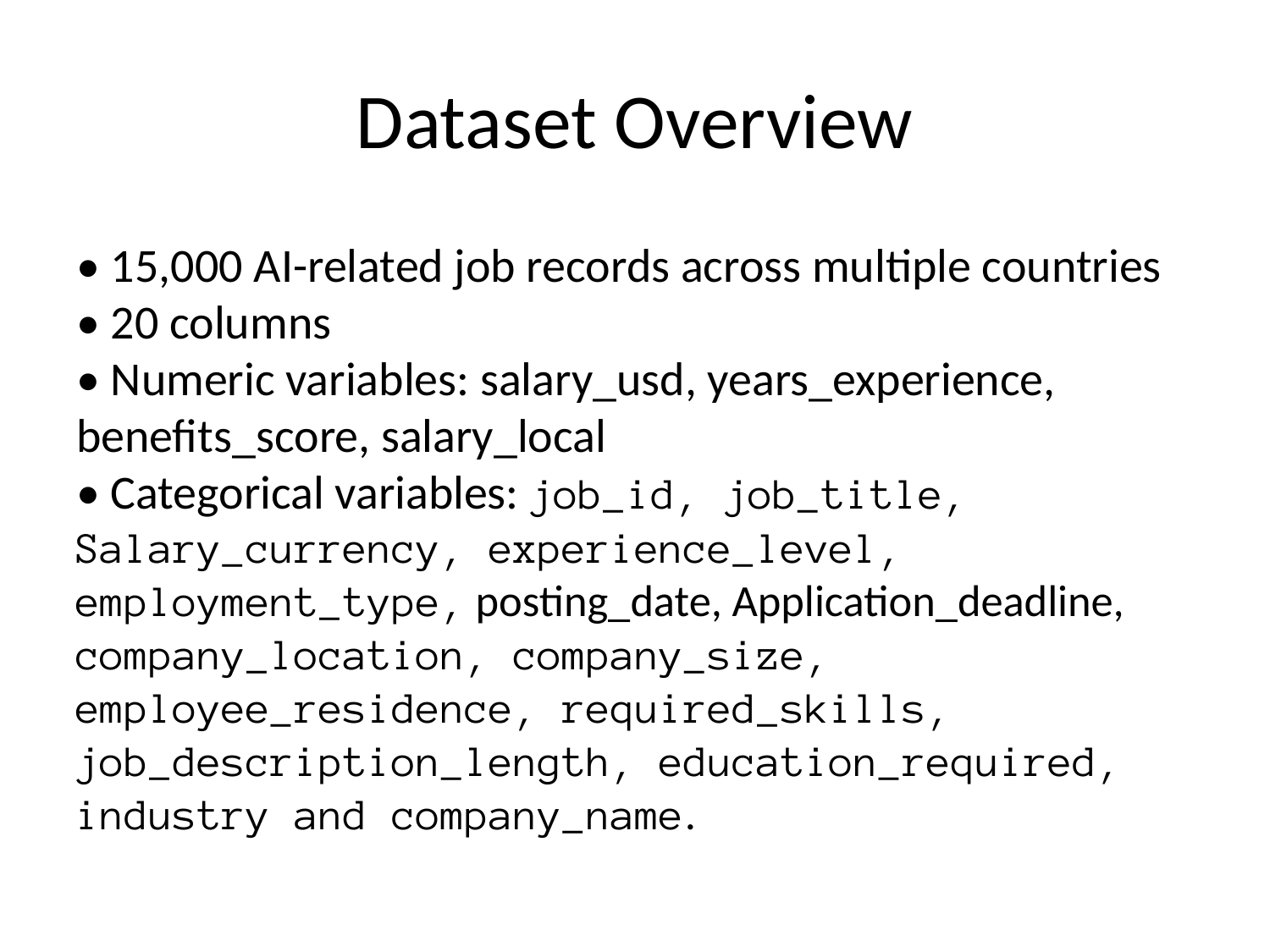

# Dataset Overview
• 15,000 AI-related job records across multiple countries
• 20 columns
• Numeric variables: salary_usd, years_experience, benefits_score, salary_local
• Categorical variables: job_id, job_title, Salary_currency, experience_level, employment_type, posting_date, Application_deadline,
company_location, company_size, employee_residence, required_skills, job_description_length, education_required, industry and company_name.